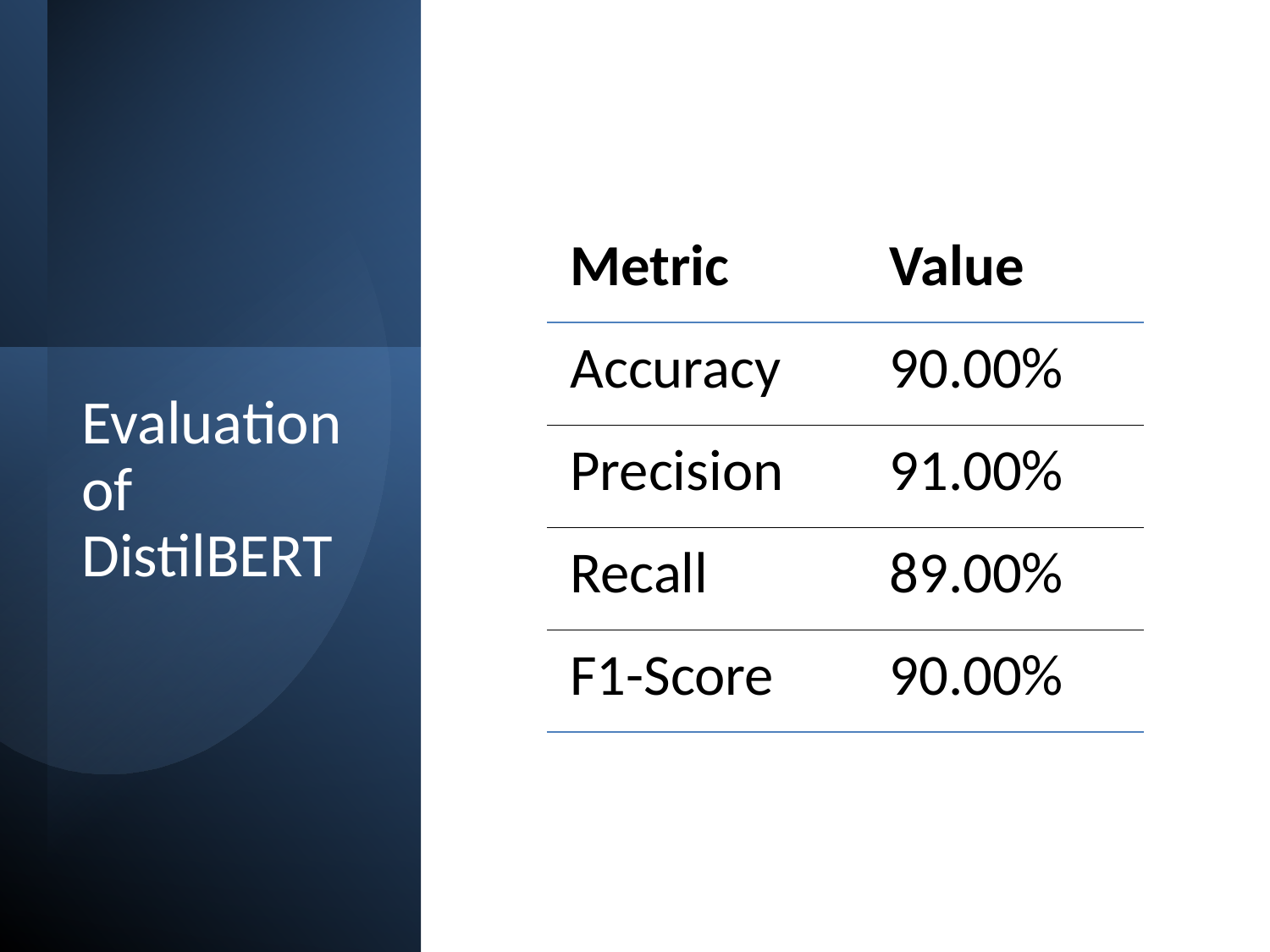

| Metric | Value |
| --- | --- |
| Accuracy | 90.00% |
| Precision | 91.00% |
| Recall | 89.00% |
| F1-Score | 90.00% |

# Evaluation of DistilBERT